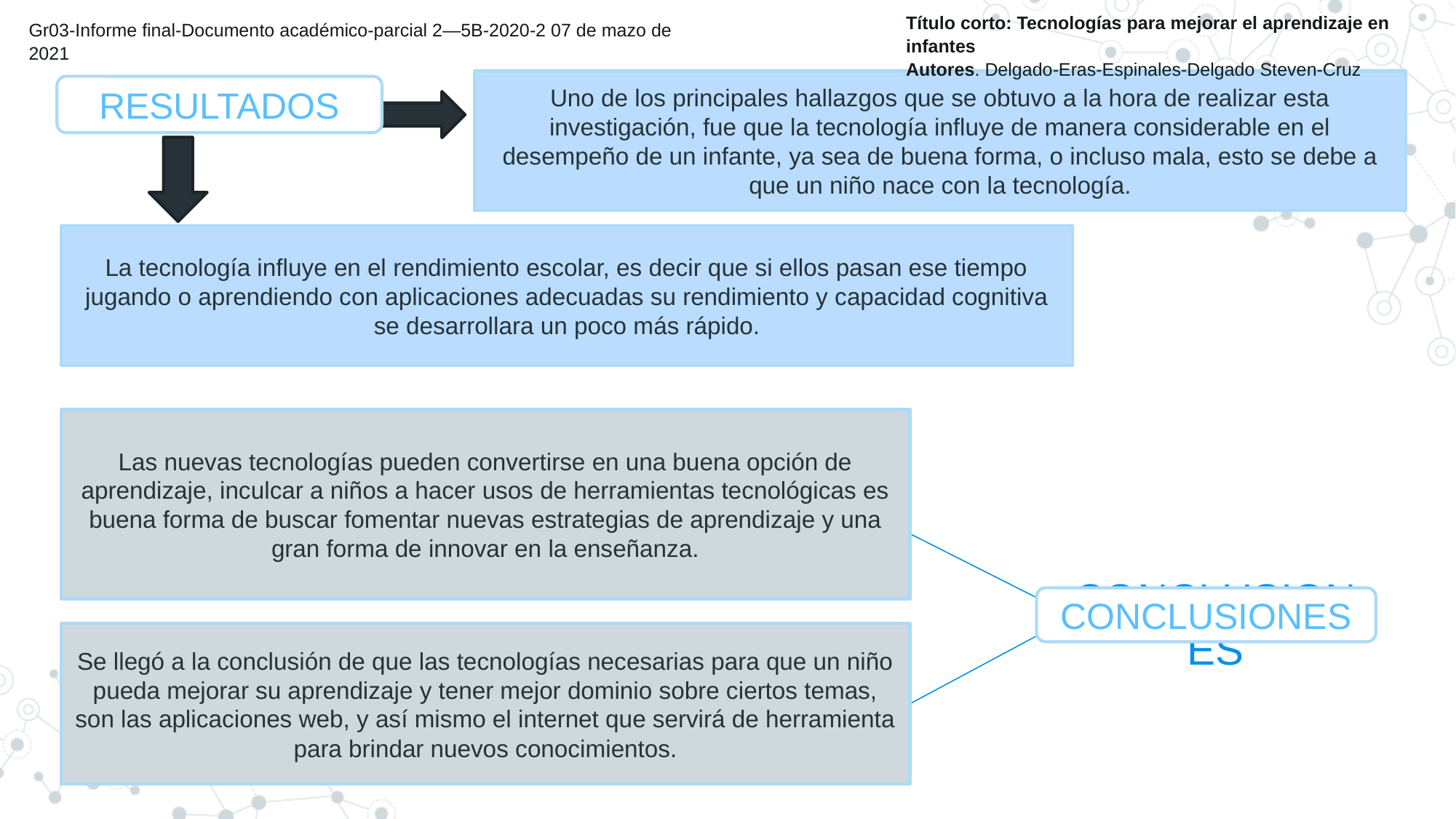

Título corto: Tecnologías para mejorar el aprendizaje en infantes
Autores. Delgado-Eras-Espinales-Delgado Steven-Cruz
Gr03-Informe final-Documento académico-parcial 2—5B-2020-2 07 de mazo de 2021
Uno de los principales hallazgos que se obtuvo a la hora de realizar esta investigación, fue que la tecnología influye de manera considerable en el desempeño de un infante, ya sea de buena forma, o incluso mala, esto se debe a que un niño nace con la tecnología.
RESULTADOS
# RESULTADOS

La tecnología influye en el rendimiento escolar, es decir que si ellos pasan ese tiempo jugando o aprendiendo con aplicaciones adecuadas su rendimiento y capacidad cognitiva se desarrollara un poco más rápido.
Las nuevas tecnologías pueden convertirse en una buena opción de aprendizaje, inculcar a niños a hacer usos de herramientas tecnológicas es buena forma de buscar fomentar nuevas estrategias de aprendizaje y una gran forma de innovar en la enseñanza.
CONCLUSIONES
CONCLUSIONES
Se llegó a la conclusión de que las tecnologías necesarias para que un niño pueda mejorar su aprendizaje y tener mejor dominio sobre ciertos temas, son las aplicaciones web, y así mismo el internet que servirá de herramienta para brindar nuevos conocimientos.